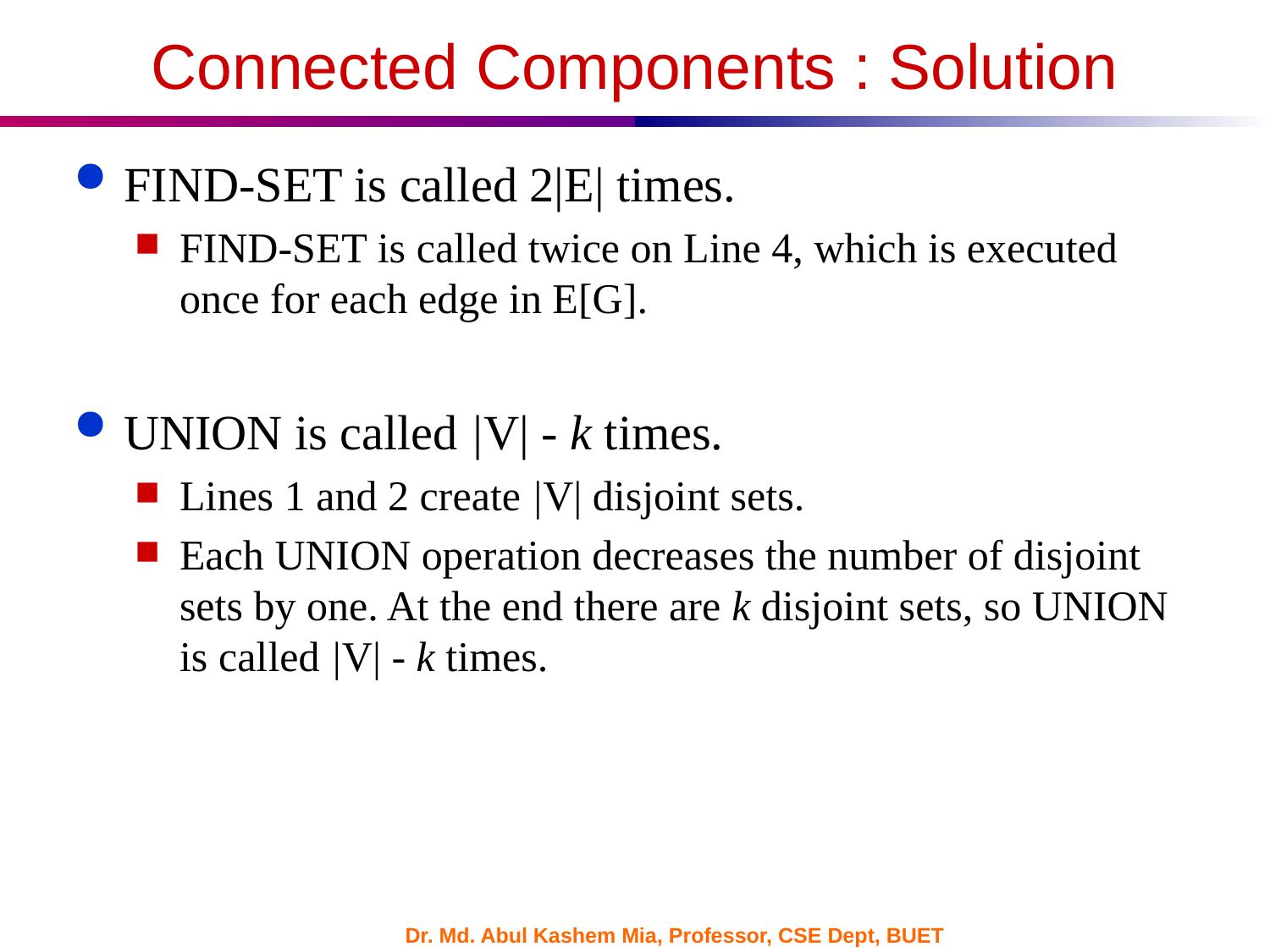

# Connected Components : Solution
FIND-SET is called 2|E| times.
FIND-SET is called twice on Line 4, which is executed once for each edge in E[G].

UNION is called |V| - k times.
Lines 1 and 2 create |V| disjoint sets.
Each UNION operation decreases the number of disjoint sets by one. At the end there are k disjoint sets, so UNION is called |V| - k times.